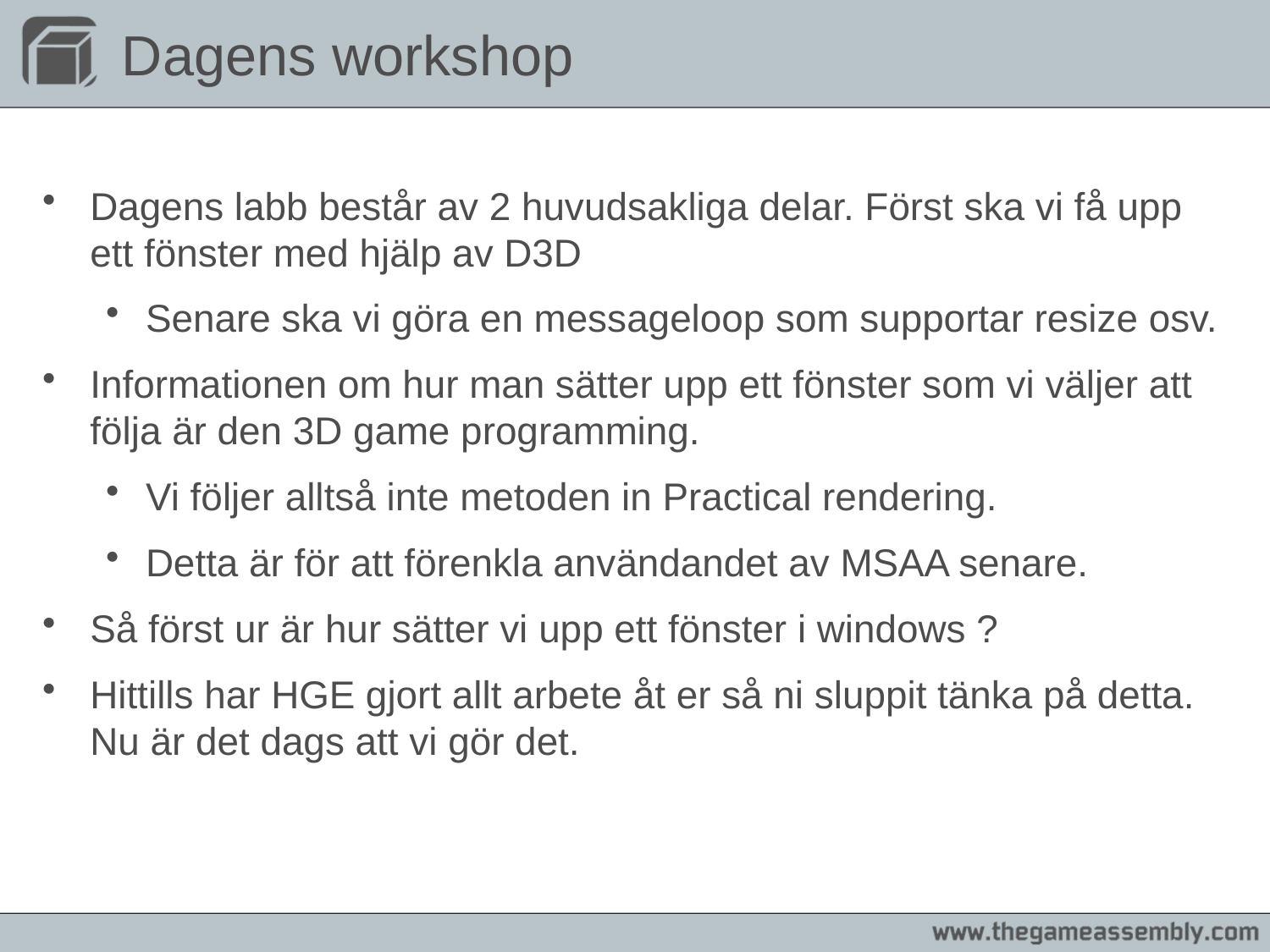

# Dagens workshop

Dagens labb består av 2 huvudsakliga delar. Först ska vi få upp ett fönster med hjälp av D3D
Senare ska vi göra en messageloop som supportar resize osv.
Informationen om hur man sätter upp ett fönster som vi väljer att följa är den 3D game programming.
Vi följer alltså inte metoden in Practical rendering.
Detta är för att förenkla användandet av MSAA senare.
Så först ur är hur sätter vi upp ett fönster i windows ?
Hittills har HGE gjort allt arbete åt er så ni sluppit tänka på detta. Nu är det dags att vi gör det.